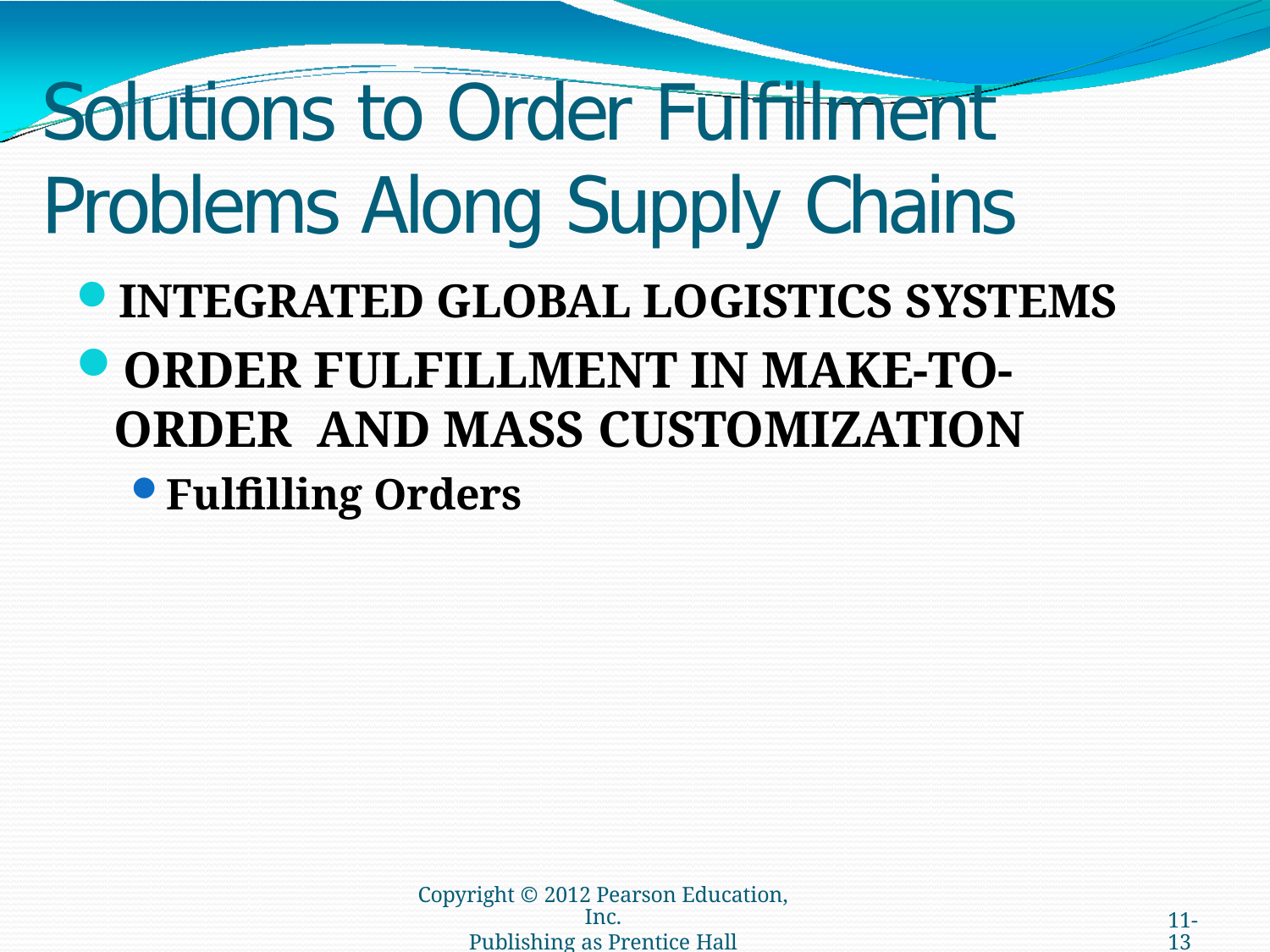

# Solutions to Order Fulfillment  Problems Along Supply Chains
INTEGRATED GLOBAL LOGISTICS SYSTEMS
ORDER FULFILLMENT IN MAKE-TO-ORDER  AND MASS CUSTOMIZATION
Fulfilling Orders
Copyright © 2012 Pearson Education, Inc.
Publishing as Prentice Hall
11-13